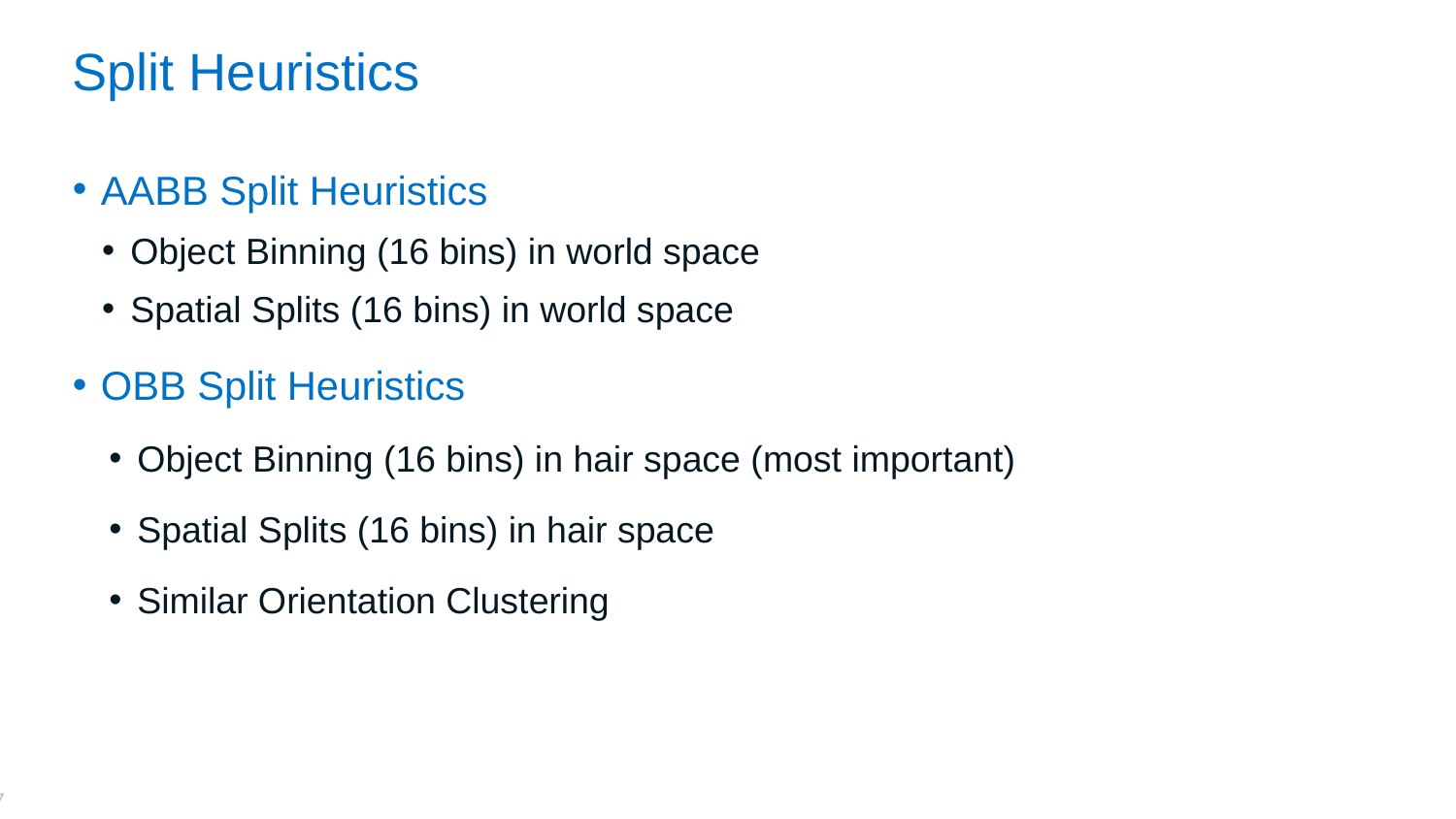

# Split Heuristics
AABB Split Heuristics
Object Binning (16 bins) in world space
Spatial Splits (16 bins) in world space
OBB Split Heuristics
Object Binning (16 bins) in hair space (most important)
Spatial Splits (16 bins) in hair space
Similar Orientation Clustering